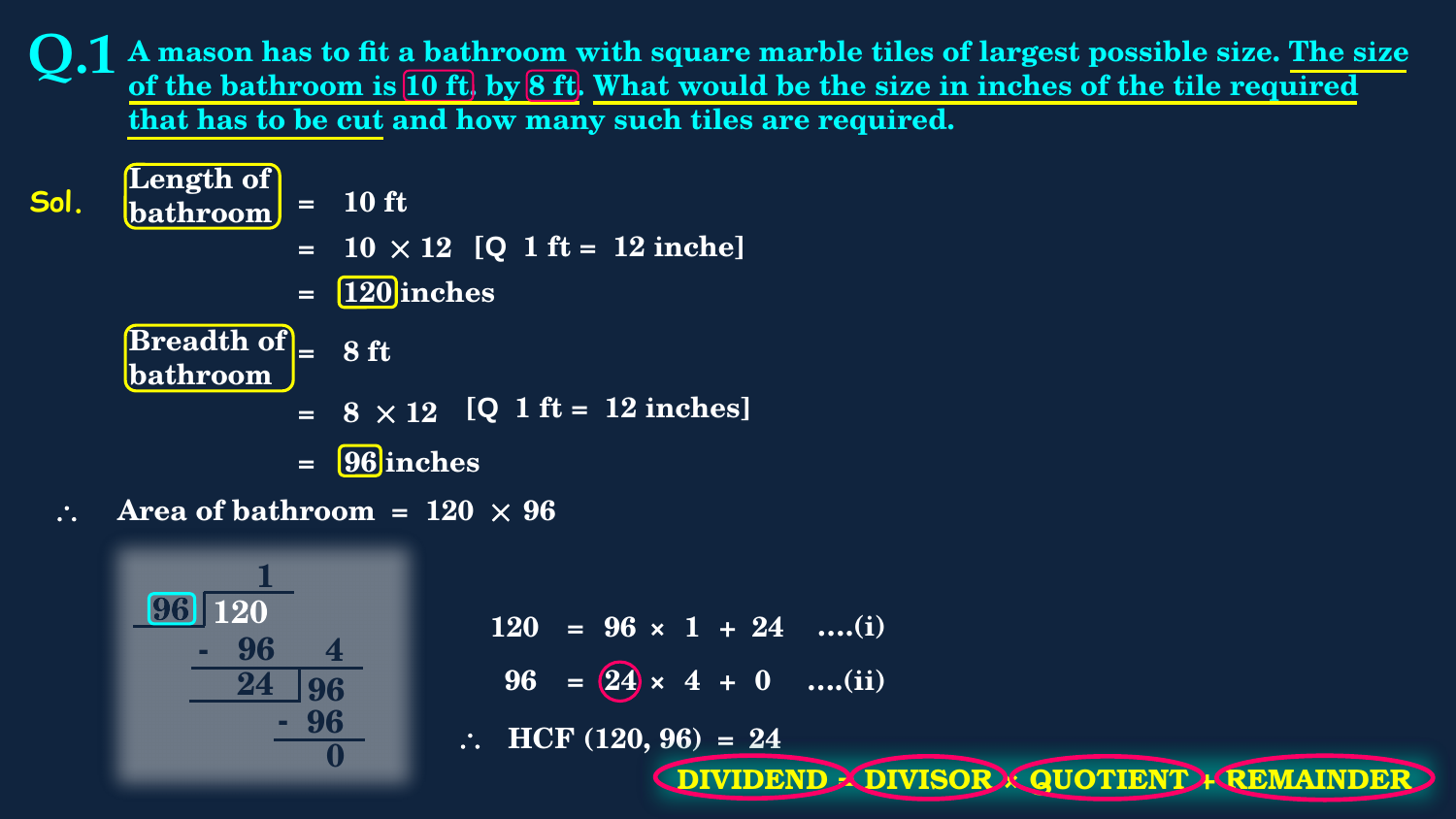

Q.1
A mason has to fit a bathroom with square marble tiles of largest possible size. The size of the bathroom is 10 ft. by 8 ft. What would be the size in inches of the tile required that has to be cut and how many such tiles are required.

Length of bathroom

=
10 ft
Sol.
[Q  1 ft =  12 inche]
=
10
×
12
=
120 inches

Breadth of bathroom

=
8 ft
[Q  1 ft =  12 inches]
=
8
×
12
=
96 inches

∴
Area of bathroom
=
120
×
96

1
96
96
120
120

….(i)
120
=
96
×
1
+
24
-
96
4
….(ii)
96
=
24
×
4
+
0
24
96

-
96
∴
HCF (120, 96)
=
24
0
DIVIDEND = DIVISOR × QUOTIENT + REMAINDER